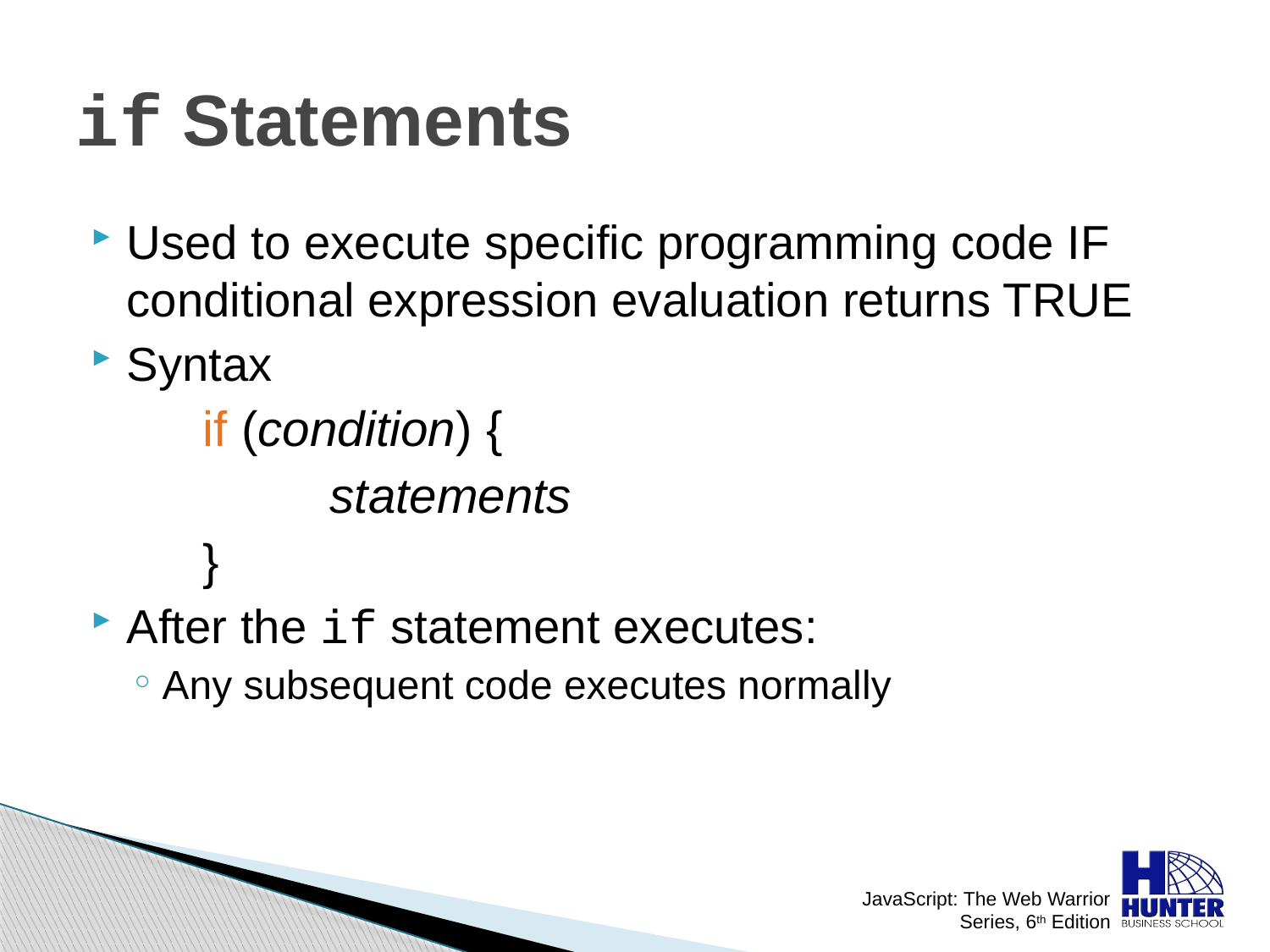

# if Statements
Used to execute specific programming code IF conditional expression evaluation returns TRUE
Syntax
	if (condition) {
       		statements
    	}
After the if statement executes:
Any subsequent code executes normally